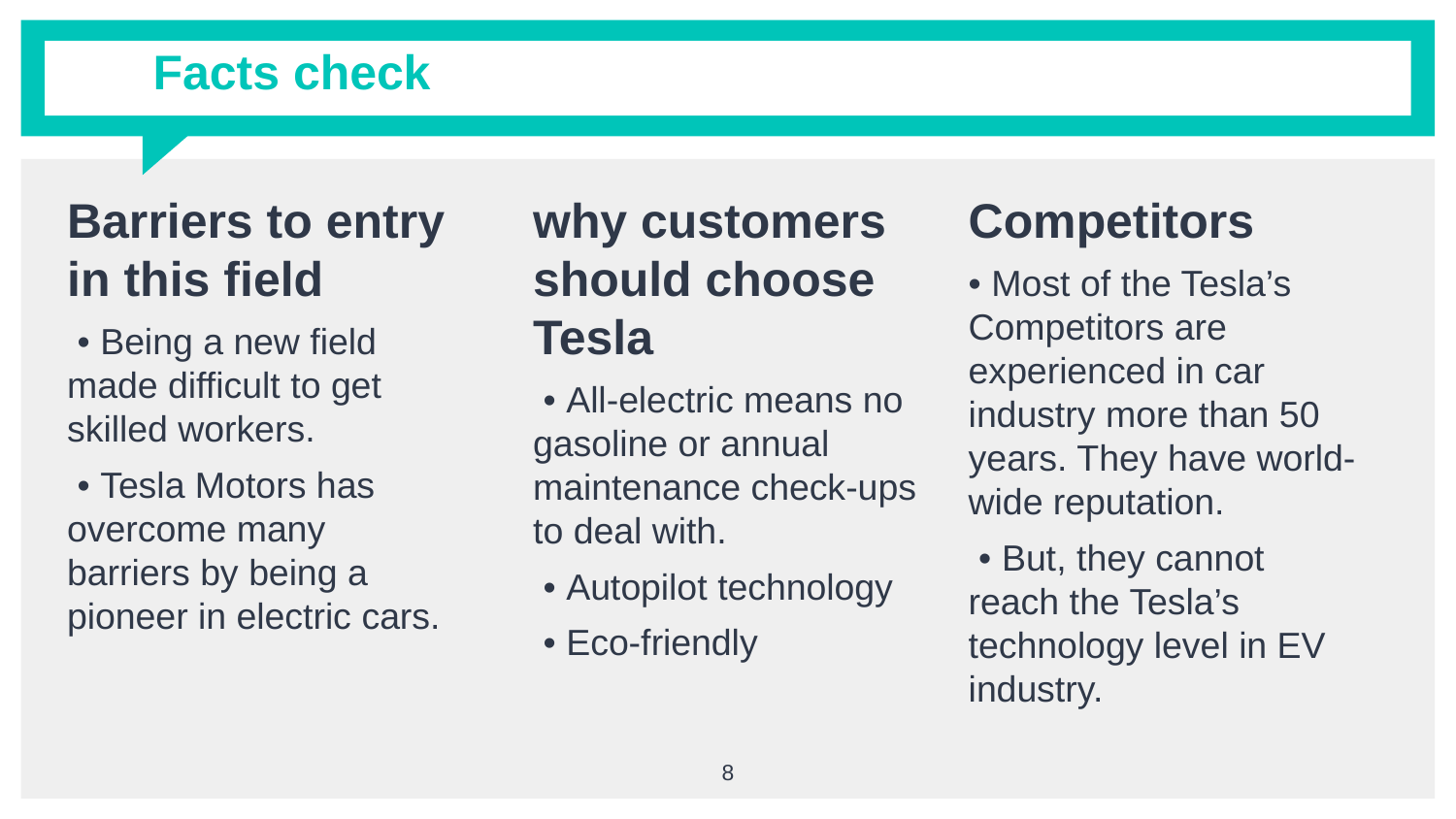

# Facts check
Barriers to entry in this field
 • Being a new field made difficult to get skilled workers.
 • Tesla Motors has overcome many barriers by being a pioneer in electric cars.

why customers should choose Tesla
 • All-electric means no gasoline or annual maintenance check-ups to deal with.
 • Autopilot technology
 • Eco-friendly
Competitors
• Most of the Tesla’s Competitors are experienced in car industry more than 50 years. They have world-wide reputation.
 • But, they cannot reach the Tesla’s technology level in EV industry.

8